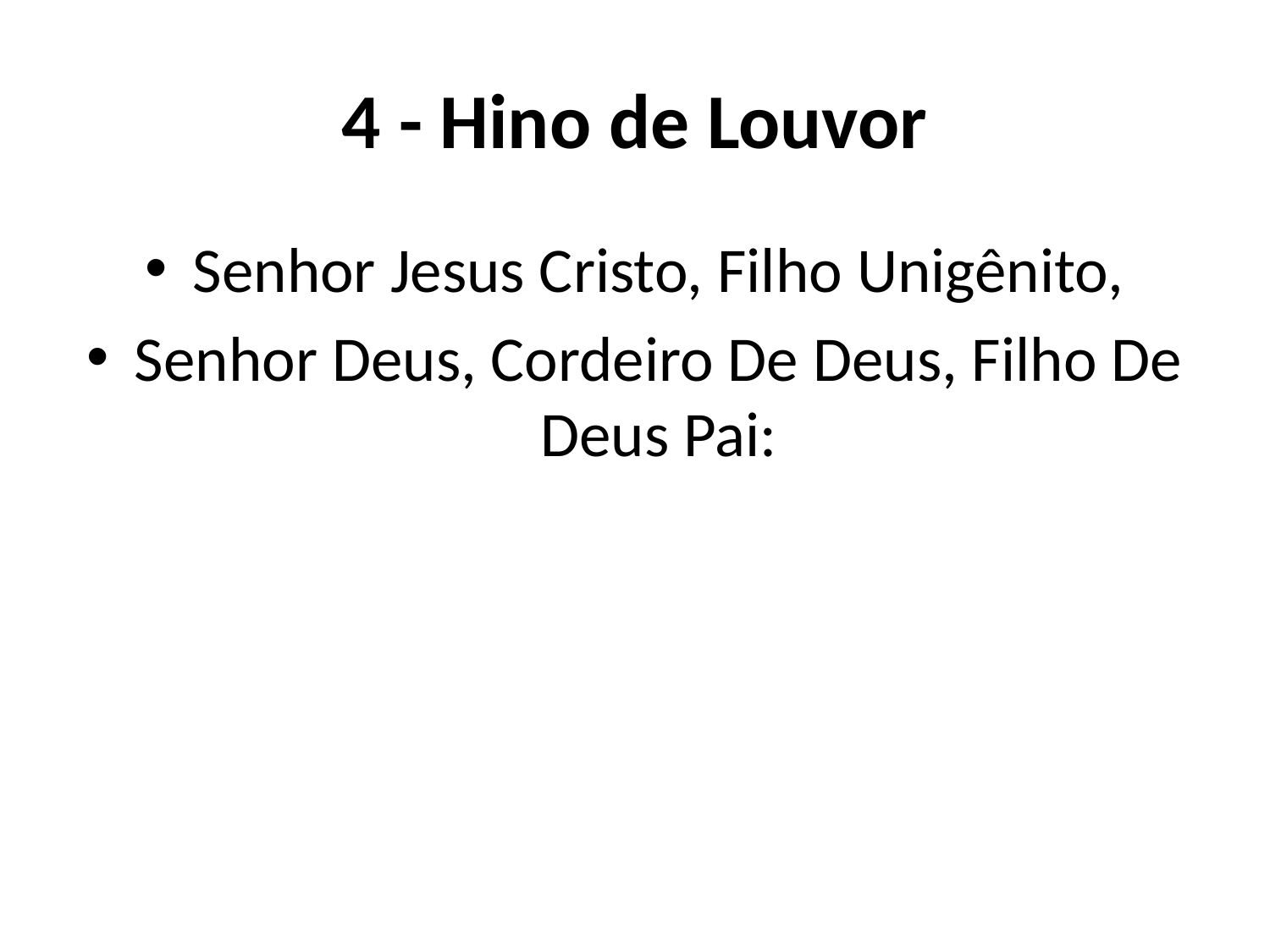

# 4 - Hino de Louvor
Senhor Jesus Cristo, Filho Unigênito,
Senhor Deus, Cordeiro De Deus, Filho De Deus Pai: